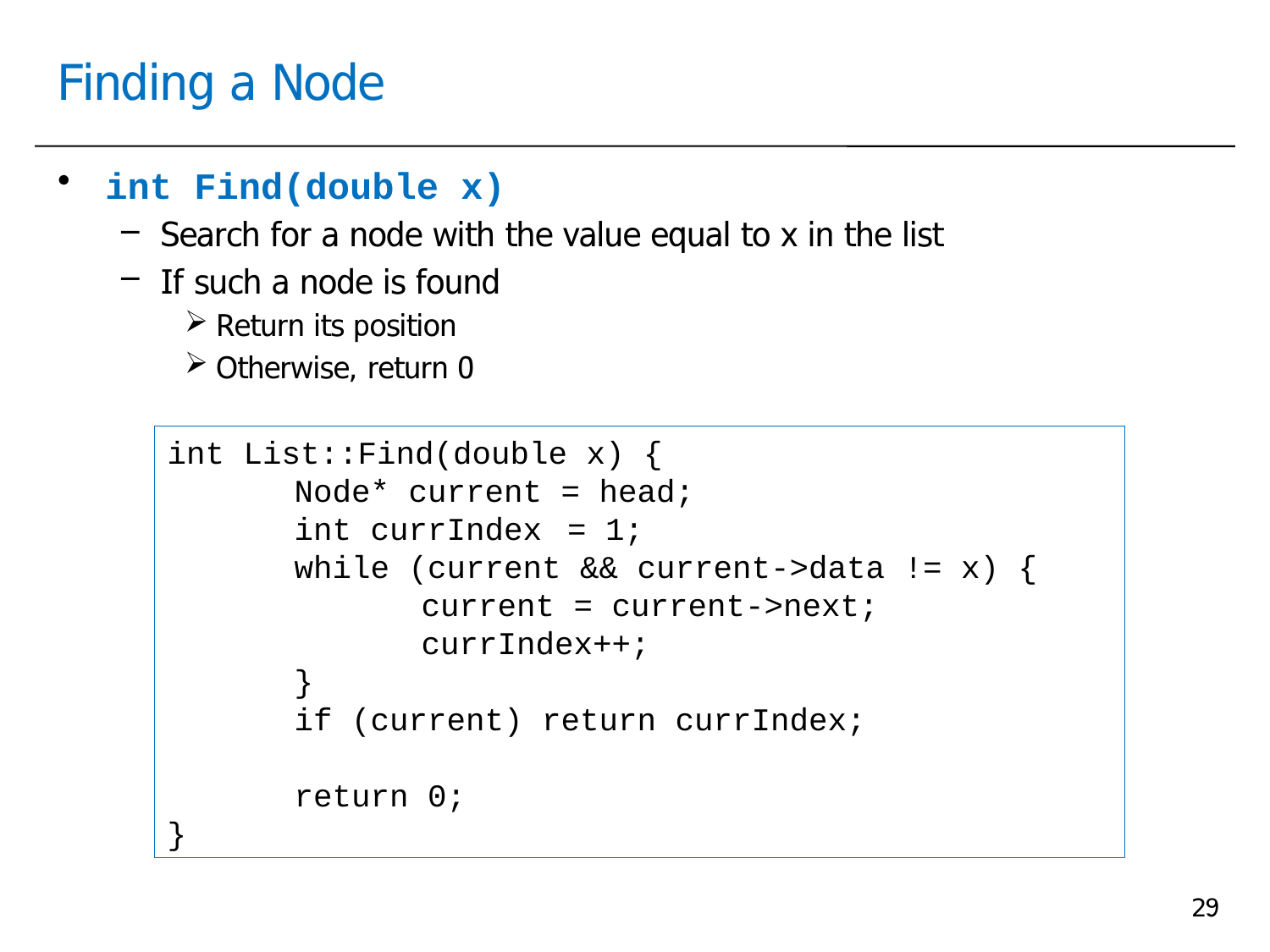

# Finding a Node
int Find(double x)
Search for a node with the value equal to x in the list
If such a node is found
Return its position
Otherwise, return 0

int List::Find(double x) {
	Node* current = head;
	int currIndex	 = 1;
	while (current && current->data != x) {
		current = current->next;
		currIndex++;
	}
	if (current) return currIndex;

	return 0;
}
29